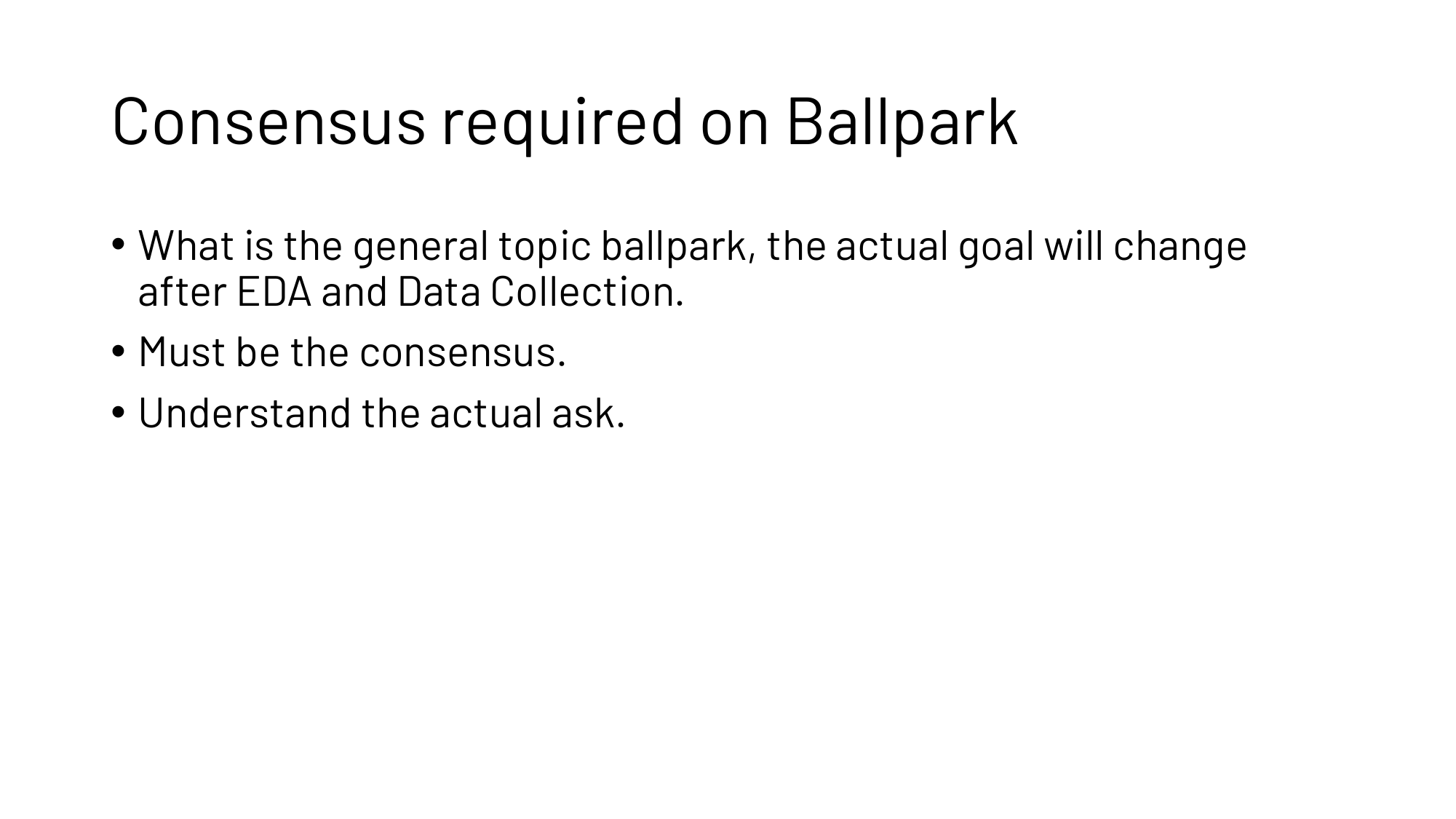

# Consensus required on Ballpark
What is the general topic ballpark, the actual goal will change after EDA and Data Collection.
Must be the consensus.
Understand the actual ask.